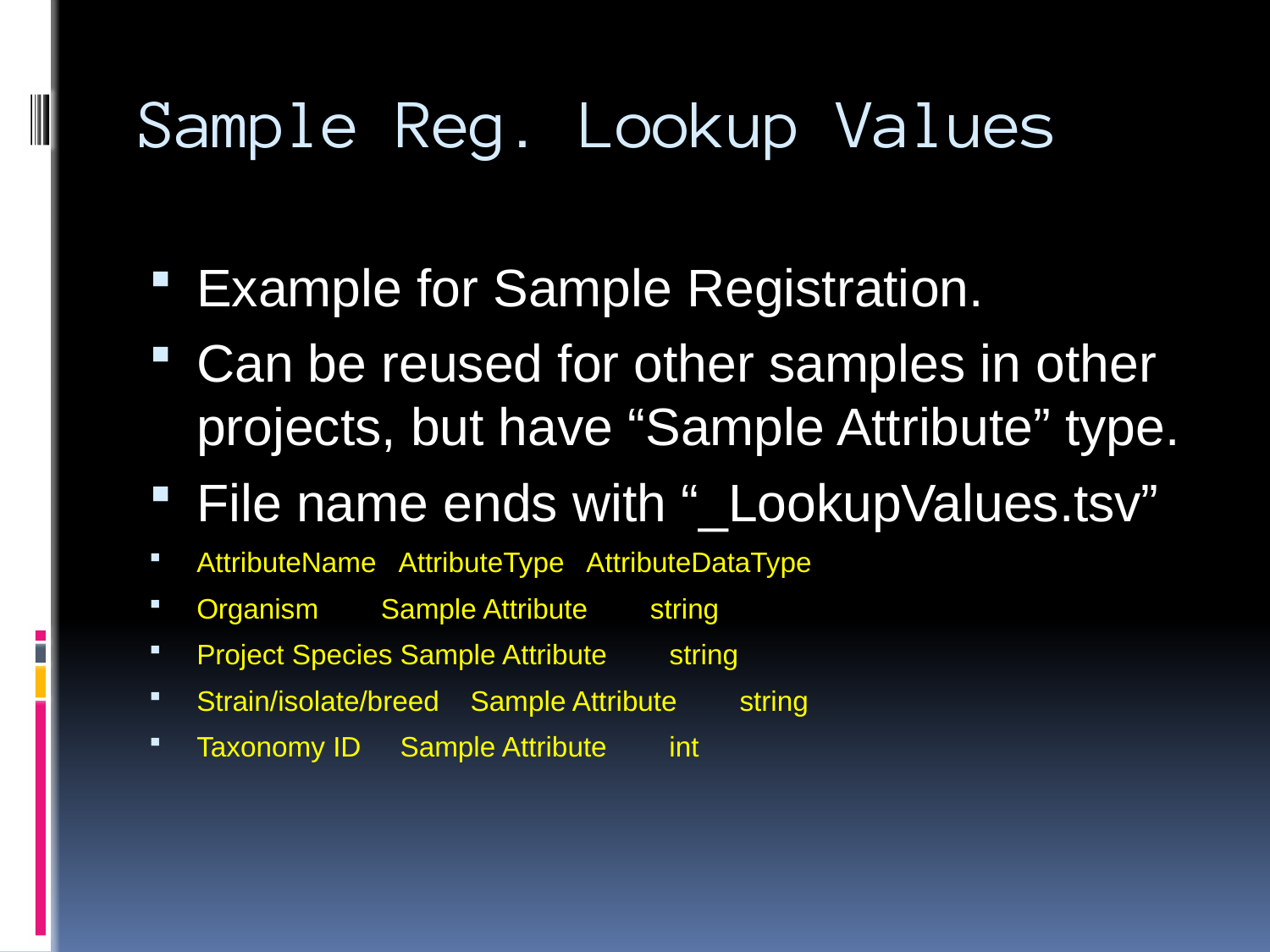

# Sample Reg. Lookup Values
Example for Sample Registration.
Can be reused for other samples in other projects, but have “Sample Attribute” type.
File name ends with “_LookupValues.tsv”
AttributeName   AttributeType   AttributeDataType
Organism        Sample Attribute        string
Project Species Sample Attribute        string
Strain/isolate/breed    Sample Attribute        string
Taxonomy ID     Sample Attribute        int